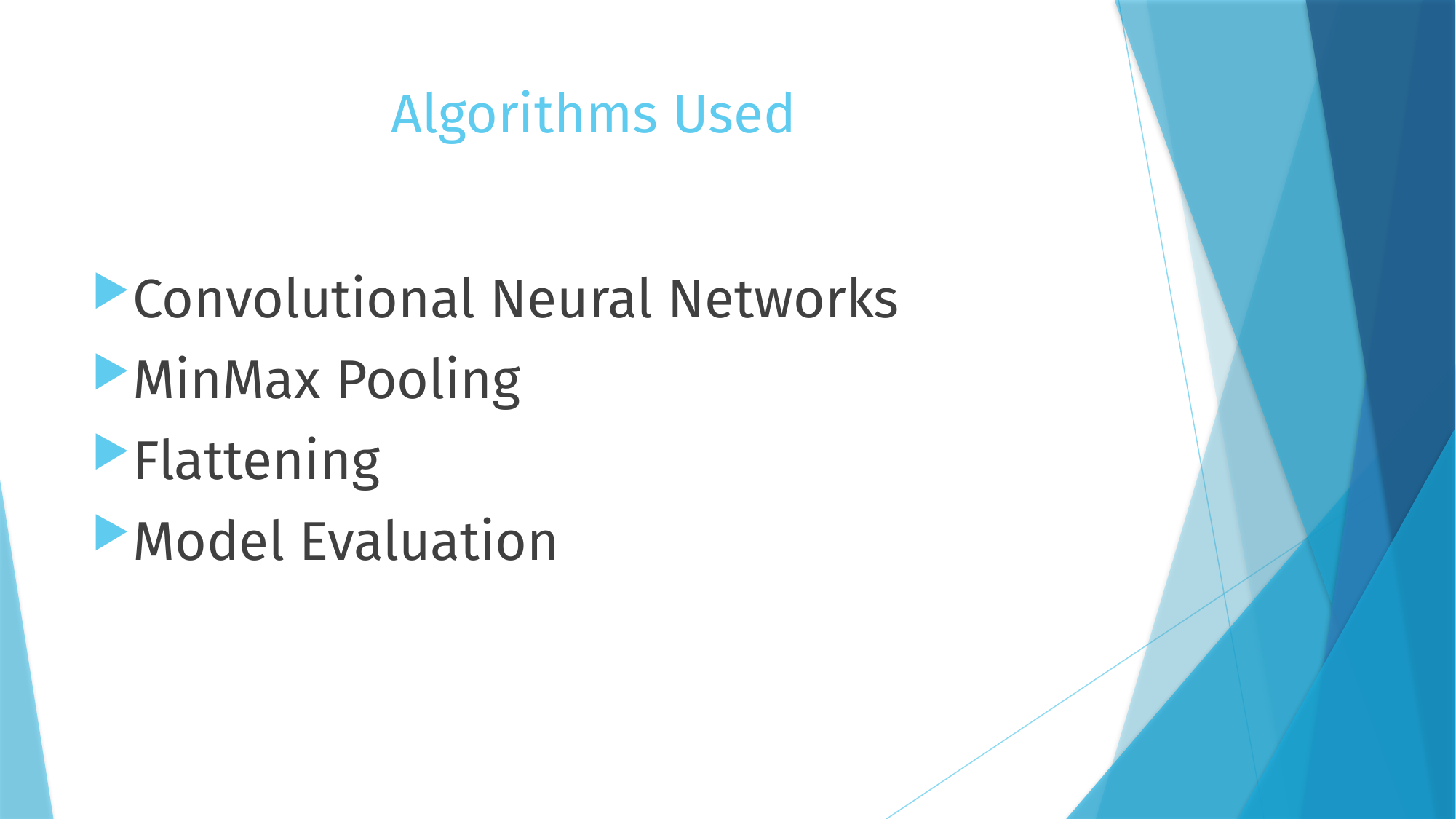

# Algorithms Used
Convolutional Neural Networks
MinMax Pooling
Flattening
Model Evaluation